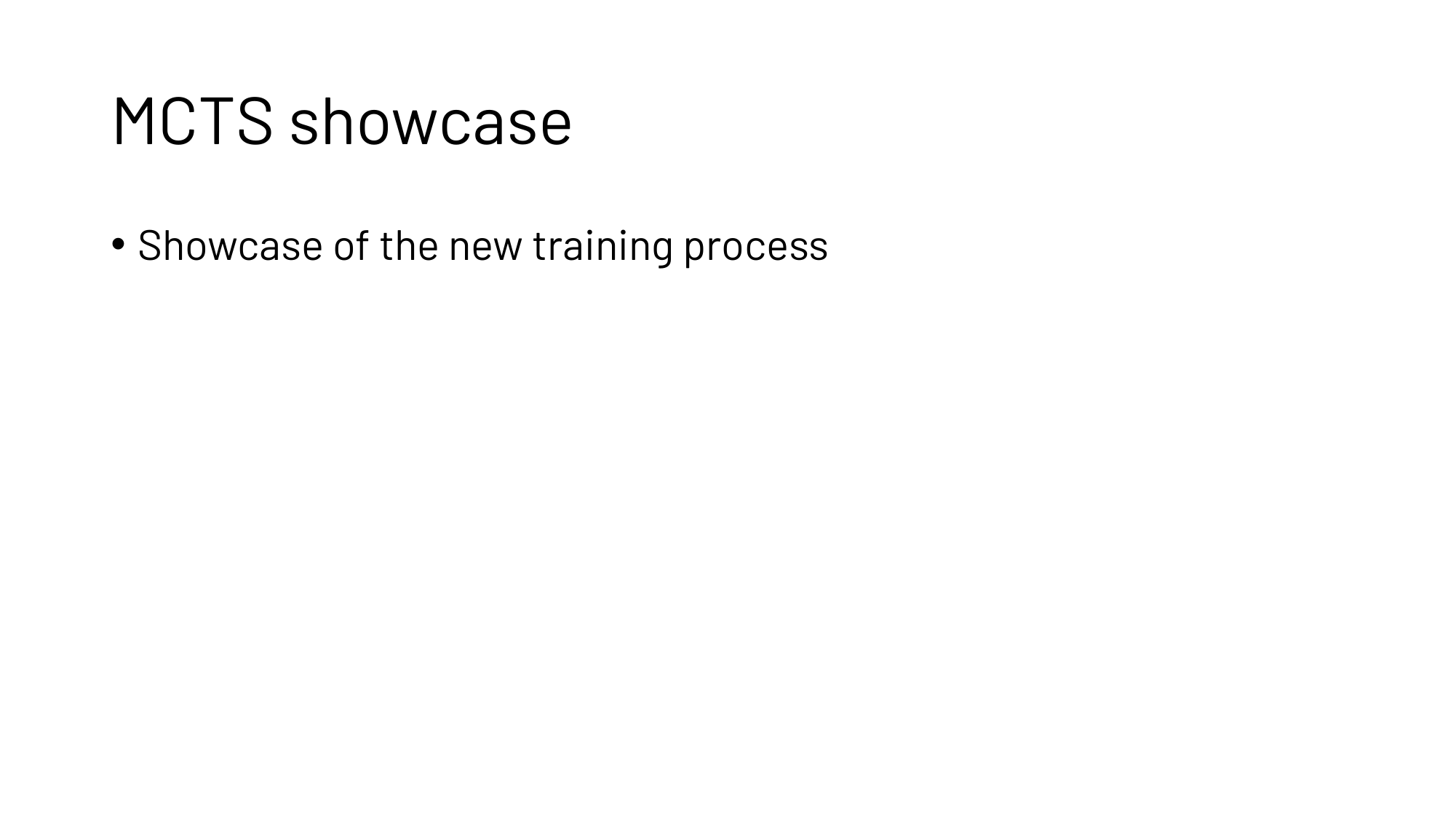

# MCTS showcase
Showcase of the new training process